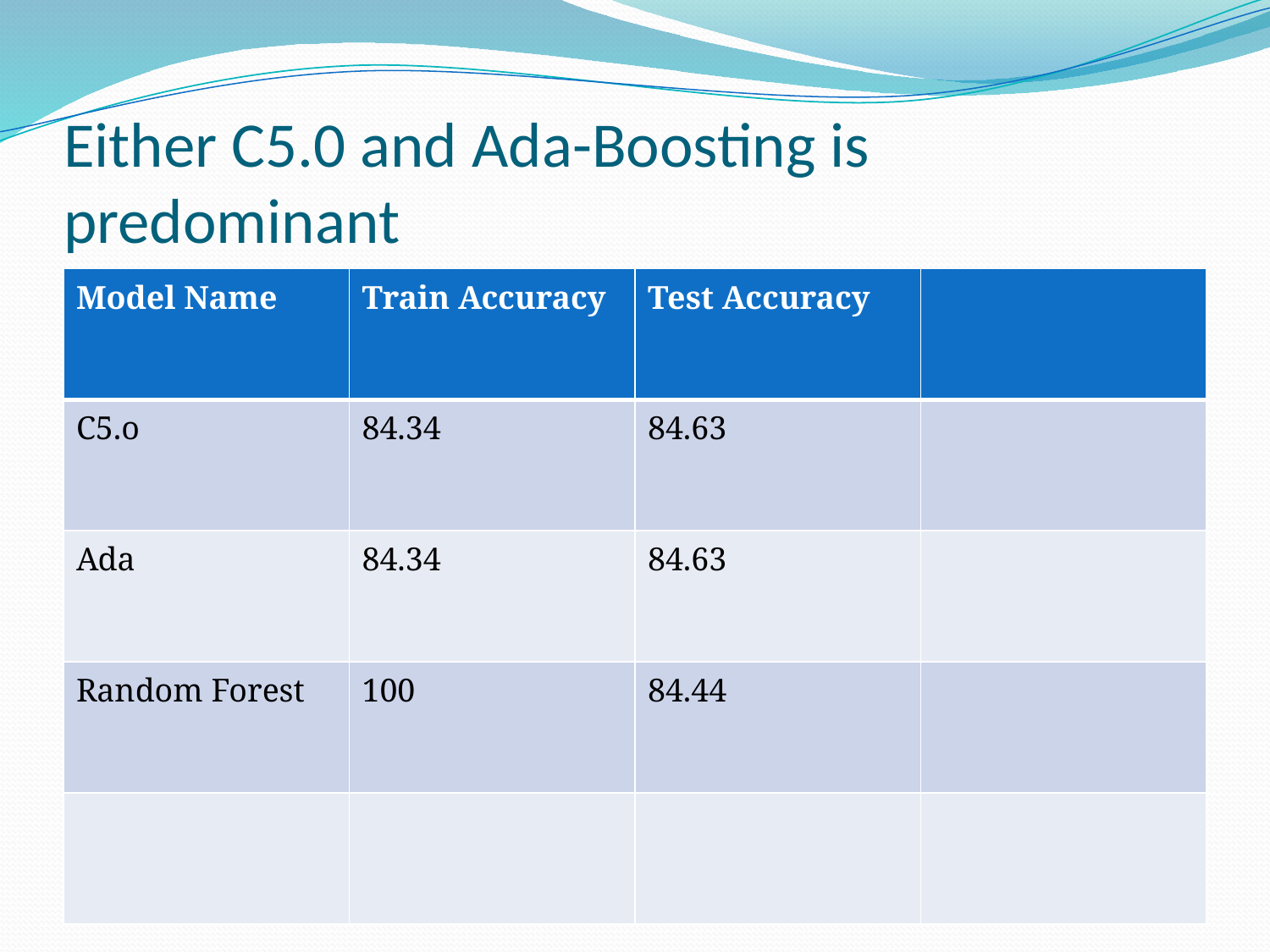

# Either C5.0 and Ada-Boosting is predominant
| Model Name | Train Accuracy | Test Accuracy |  |
| --- | --- | --- | --- |
| C5.o | 84.34 | 84.63 |  |
| Ada | 84.34 | 84.63 |  |
| Random Forest | 100 | 84.44 |  |
|  |  |  |  |